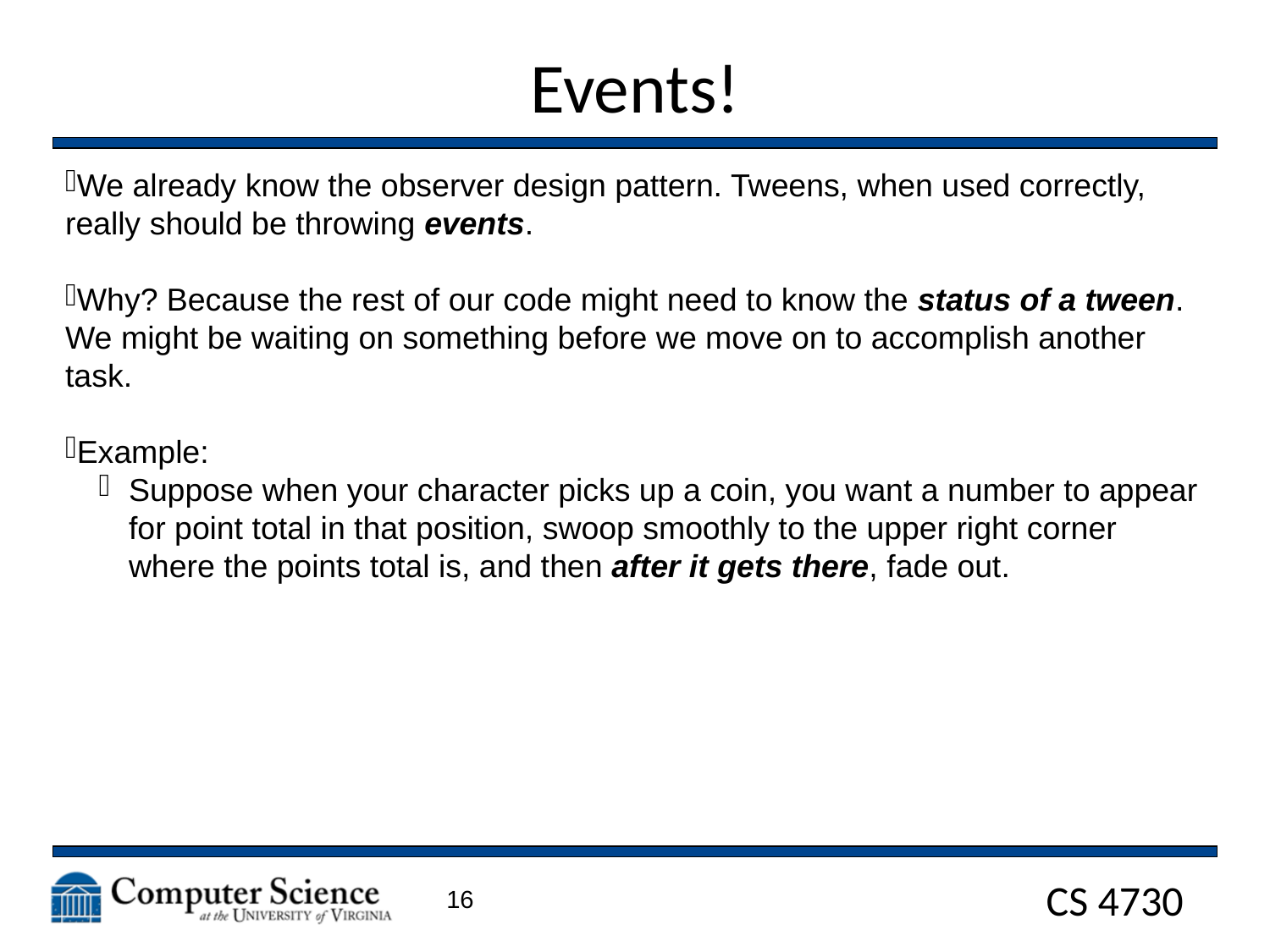

Events!
We already know the observer design pattern. Tweens, when used correctly, really should be throwing events.

Why? Because the rest of our code might need to know the status of a tween. We might be waiting on something before we move on to accomplish another task.

Example:
Suppose when your character picks up a coin, you want a number to appear for point total in that position, swoop smoothly to the upper right corner where the points total is, and then after it gets there, fade out.
16